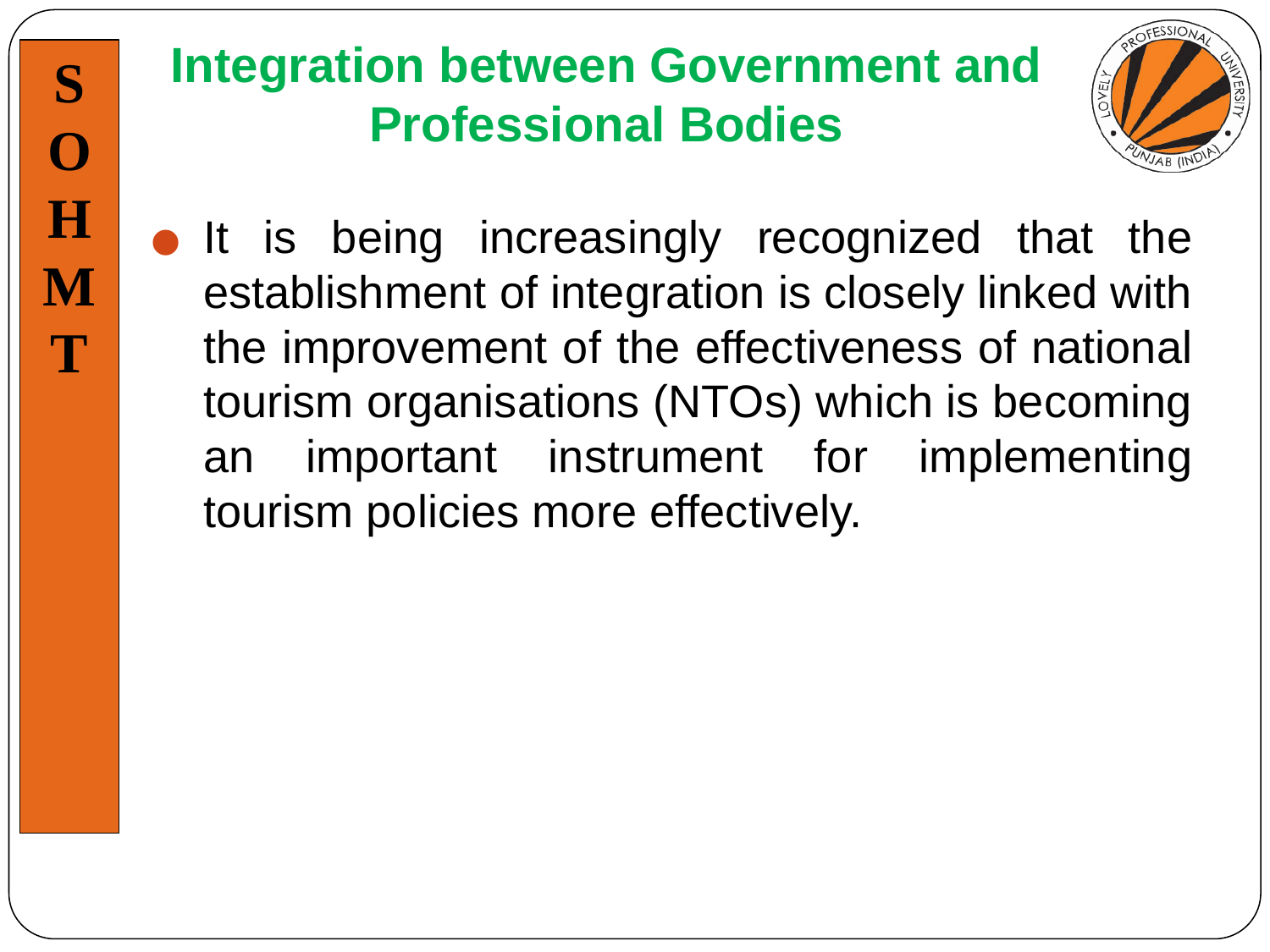

# Integration between Government and Professional Bodies
It is being increasingly recognized that the establishment of integration is closely linked with the improvement of the effectiveness of national tourism organisations (NTOs) which is becoming an important instrument for implementing tourism policies more effectively.